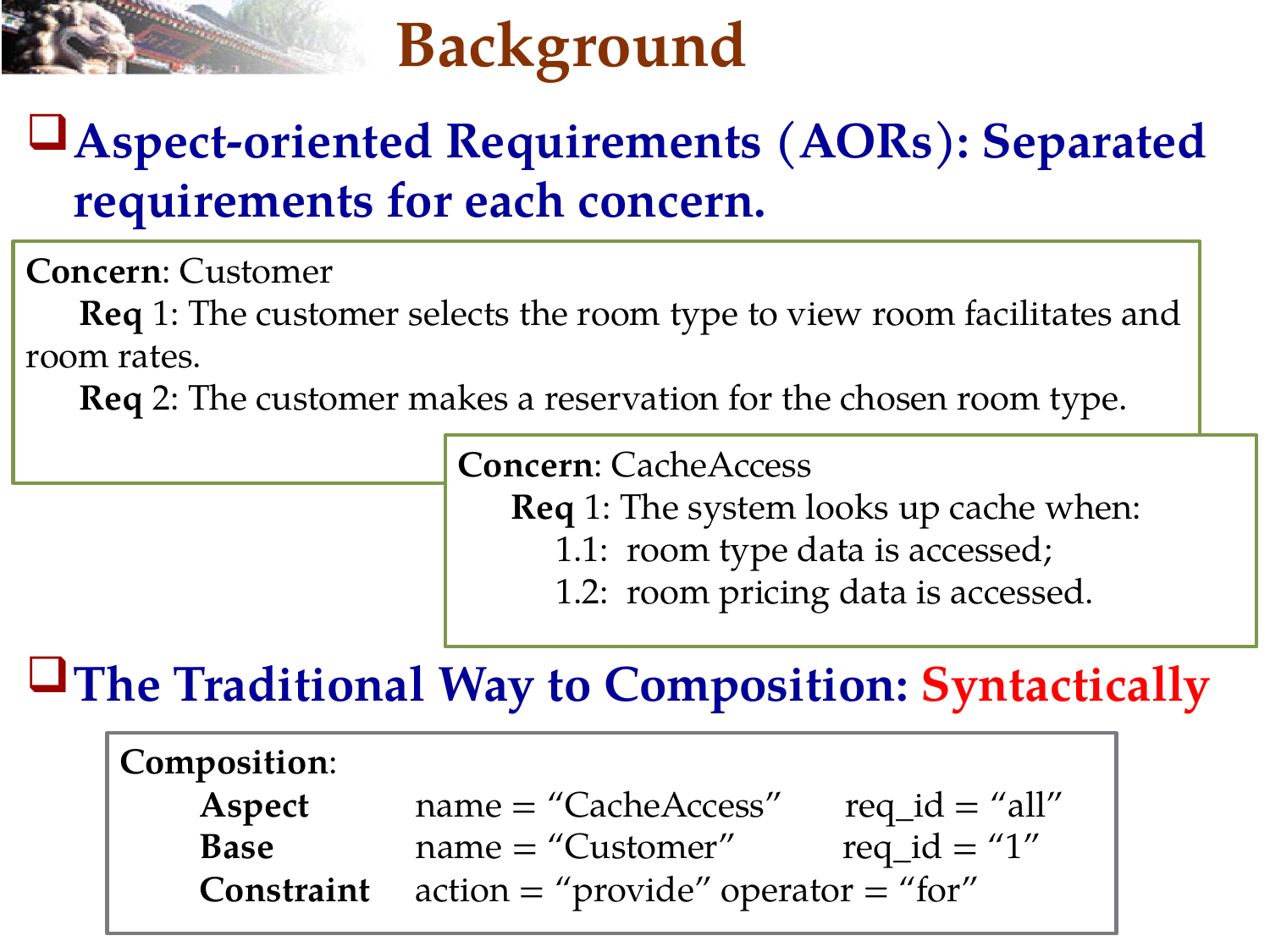

# Background
Aspect-oriented Requirements (AORs): Separated requirements for each concern.

The Traditional Way to Composition: Syntactically
Concern: Customer
      Req 1: The customer selects the room type to view room facilitates and room rates.
      Req 2: The customer makes a reservation for the chosen room type.
Concern: CacheAccess
      Req 1: The system looks up cache when:
           1.1:  room type data is accessed;
           1.2:  room pricing data is accessed.
Composition:
         Aspect            name = “CacheAccess”       req_id = “all”
         Base                name = “Customer”            req_id = “1”
         Constraint     action = “provide” operator = “for”